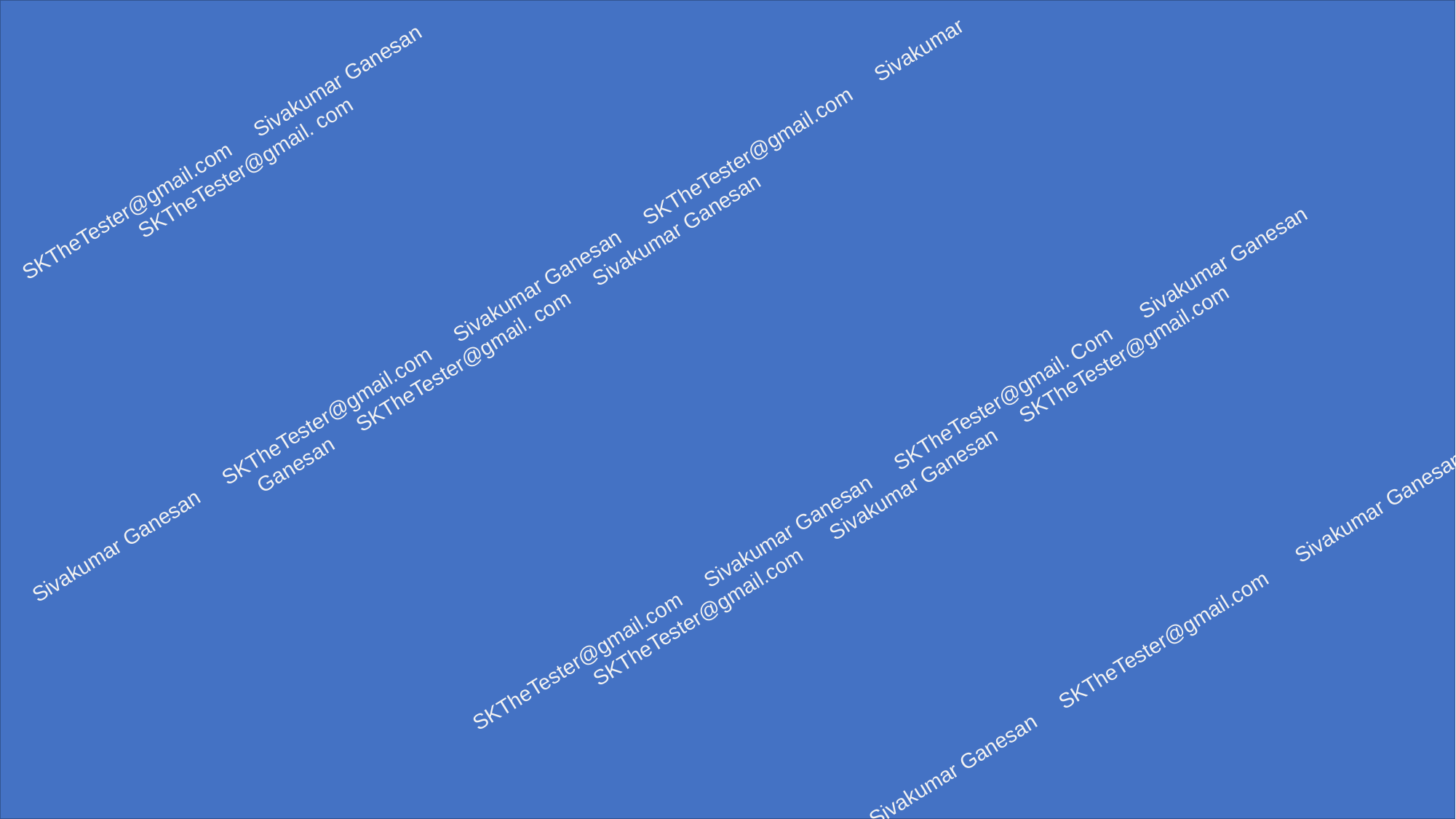

SKTheTester@gmail.com     Sivakumar Ganesan     SKTheTester@gmail. com
Sivakumar Ganesan     SKTheTester@gmail.com     Sivakumar Ganesan     SKTheTester@gmail.com     Sivakumar Ganesan     SKTheTester@gmail. com     Sivakumar Ganesan
SKTheTester@gmail.com     Sivakumar Ganesan     SKTheTester@gmail. Com      Sivakumar Ganesan     SKTheTester@gmail.com      Sivakumar Ganesan     SKTheTester@gmail.com
Sivakumar Ganesan     SKTheTester@gmail.com      Sivakumar Ganesan